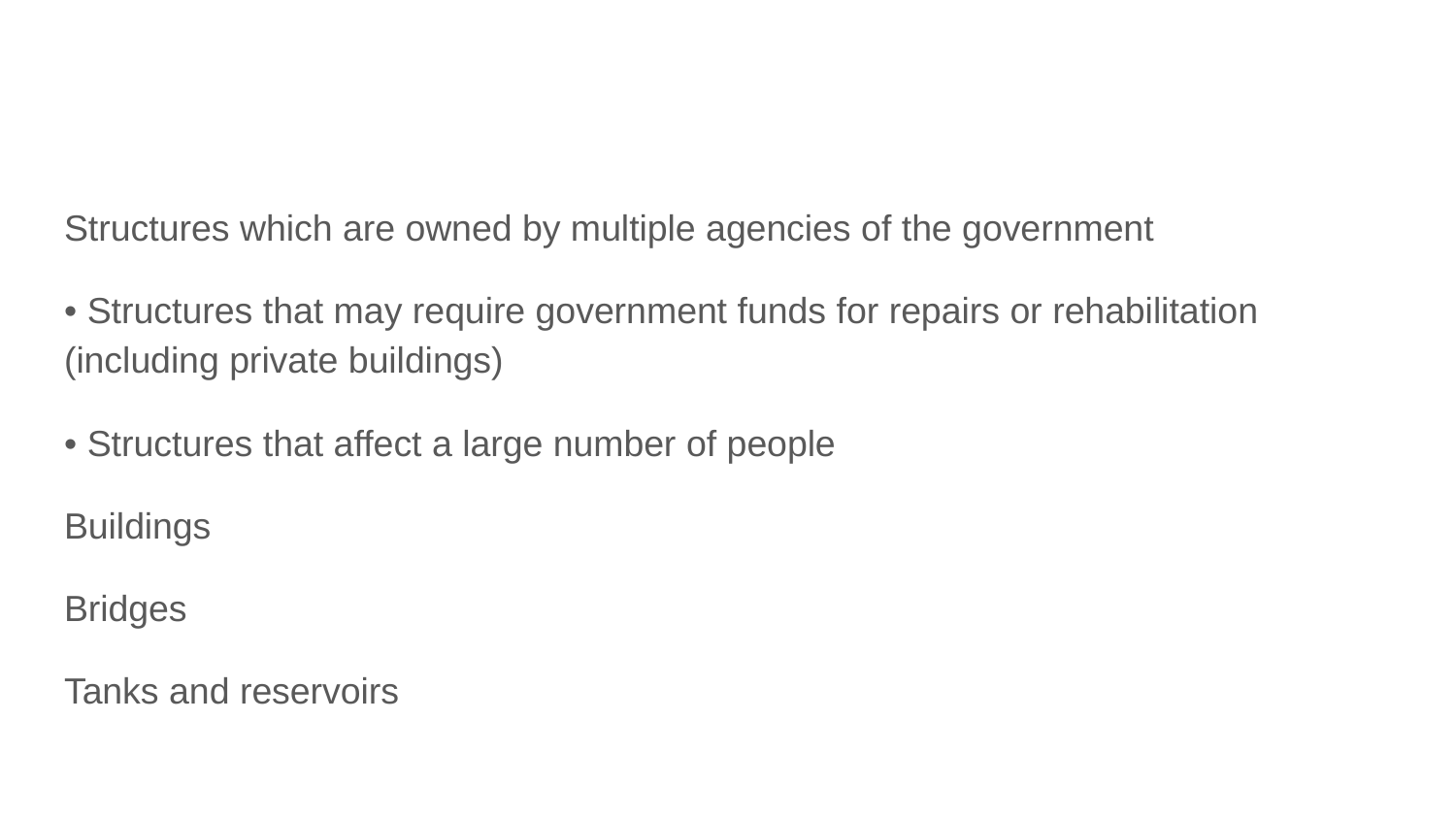

#
Structures which are owned by multiple agencies of the government
• Structures that may require government funds for repairs or rehabilitation (including private buildings)
• Structures that affect a large number of people
Buildings
Bridges
Tanks and reservoirs